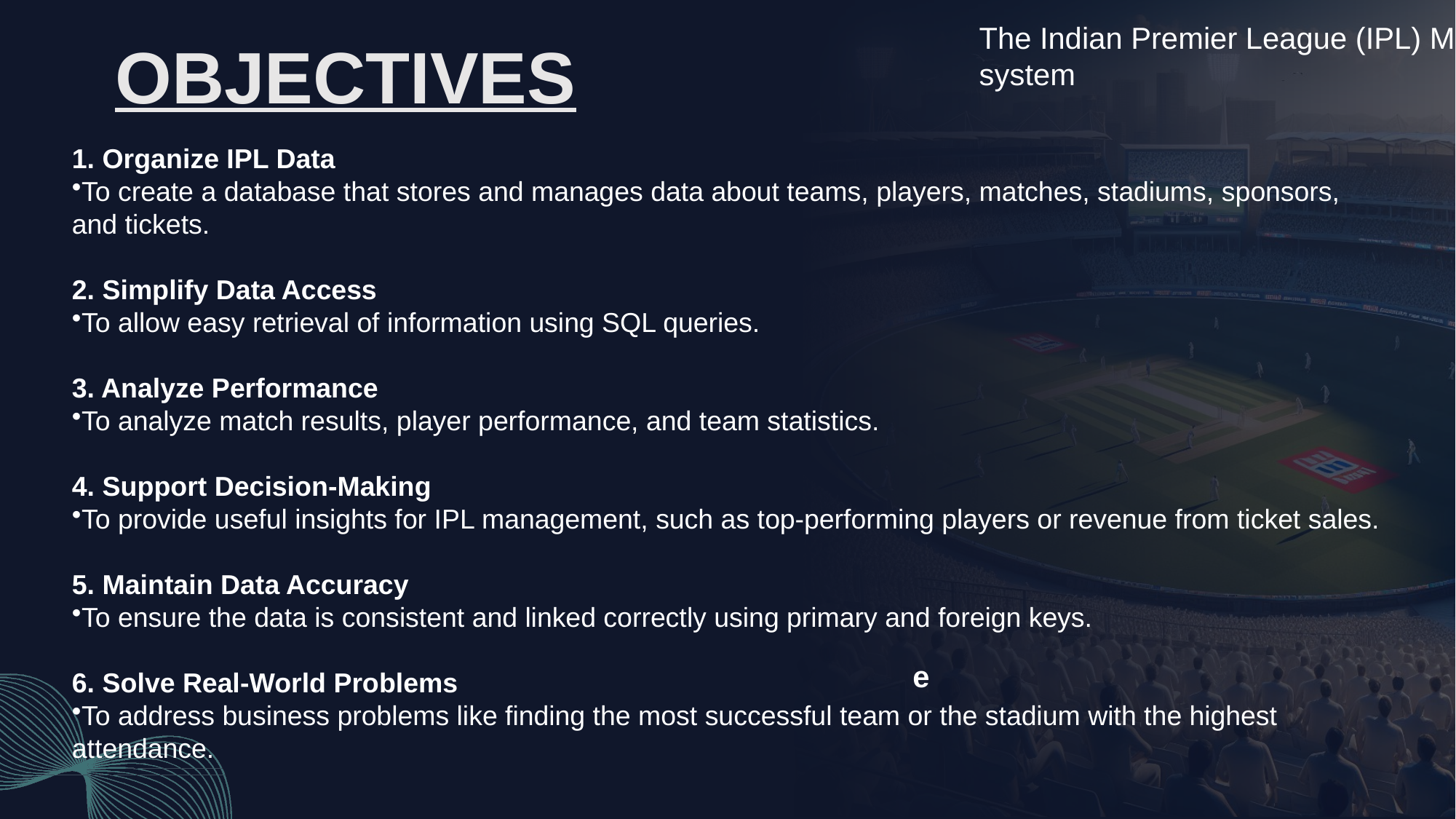

The Indian Premier League (IPL) Management system

OBJECTIVES
1. Organize IPL Data
To create a database that stores and manages data about teams, players, matches, stadiums, sponsors, and tickets.

2. Simplify Data Access
To allow easy retrieval of information using SQL queries.

3. Analyze Performance
To analyze match results, player performance, and team statistics.

4. Support Decision-Making
To provide useful insights for IPL management, such as top-performing players or revenue from ticket sales.

5. Maintain Data Accuracy
To ensure the data is consistent and linked correctly using primary and foreign keys.

6. Solve Real-World Problems
To address business problems like finding the most successful team or the stadium with the highest attendance.

e